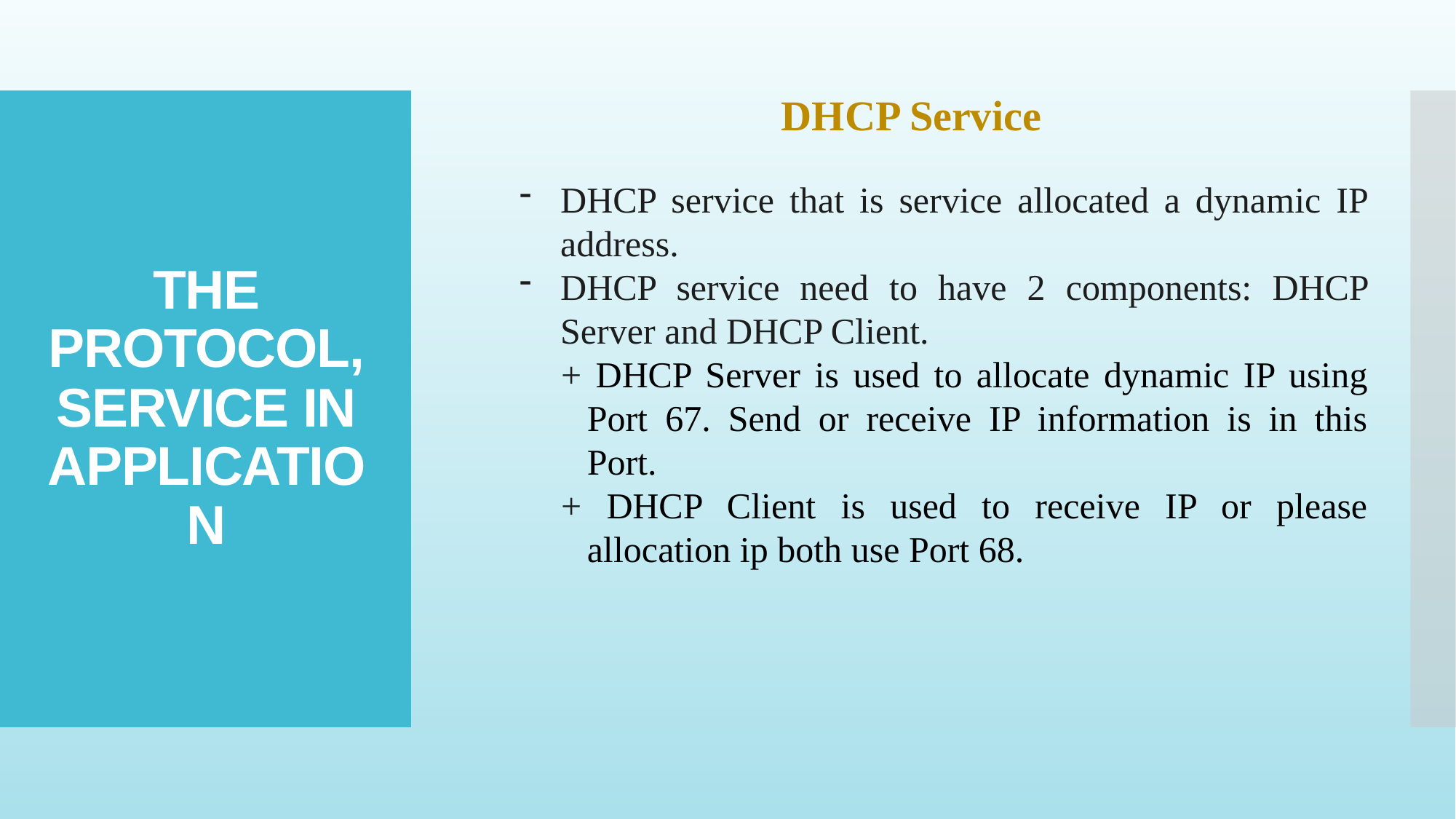

DHCP Service
# THE PROTOCOL, SERVICE IN APPLICATION
DHCP service that is service allocated a dynamic IP address.
DHCP service need to have 2 components: DHCP Server and DHCP Client.
+ DHCP Server is used to allocate dynamic IP using Port 67. Send or receive IP information is in this Port.
+ DHCP Client is used to receive IP or please allocation ip both use Port 68.